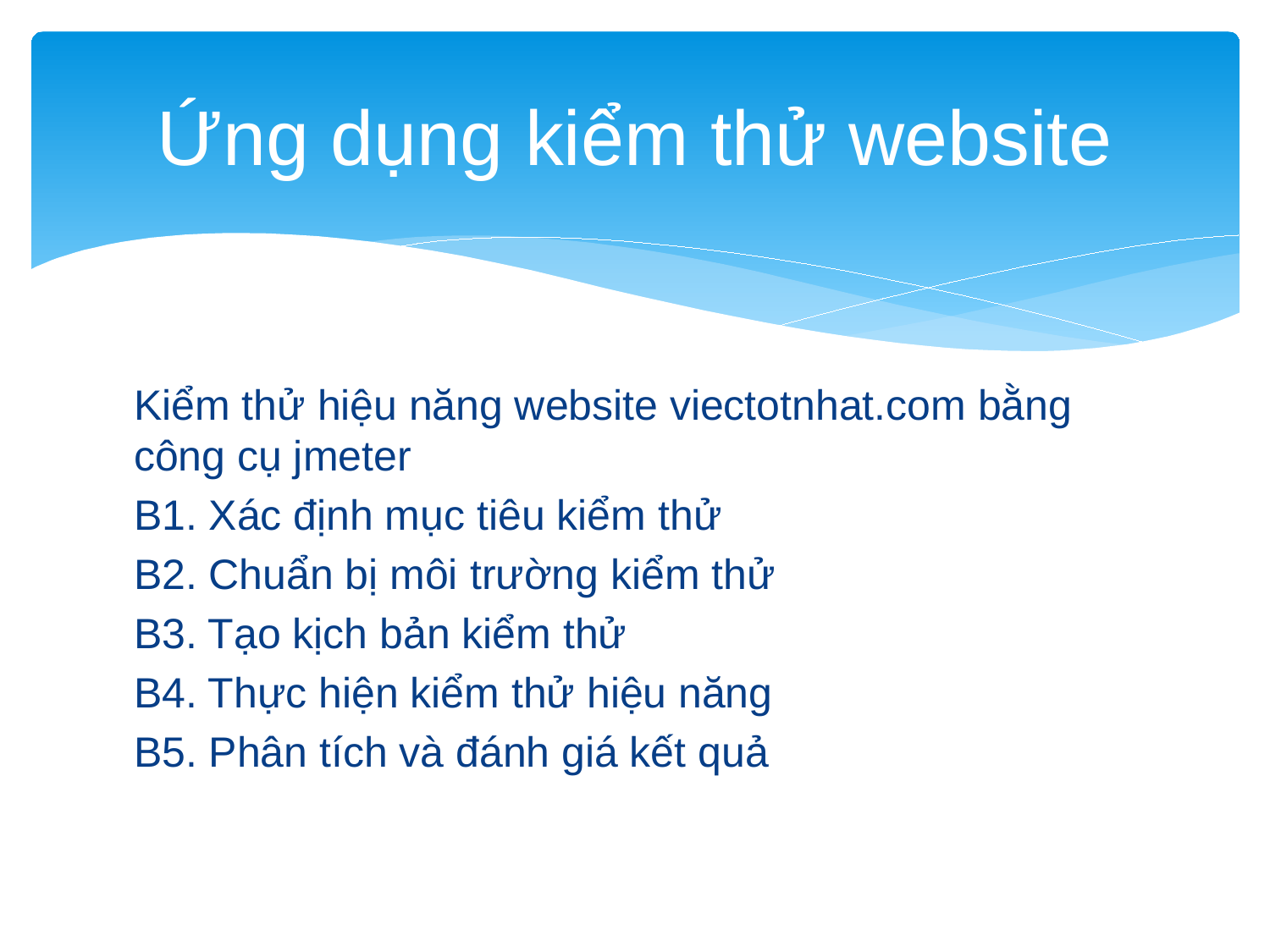

# Ứng dụng kiểm thử website
Kiểm thử hiệu năng website viectotnhat.com bằng công cụ jmeter
B1. Xác định mục tiêu kiểm thử
B2. Chuẩn bị môi trường kiểm thử
B3. Tạo kịch bản kiểm thử
B4. Thực hiện kiểm thử hiệu năng
B5. Phân tích và đánh giá kết quả